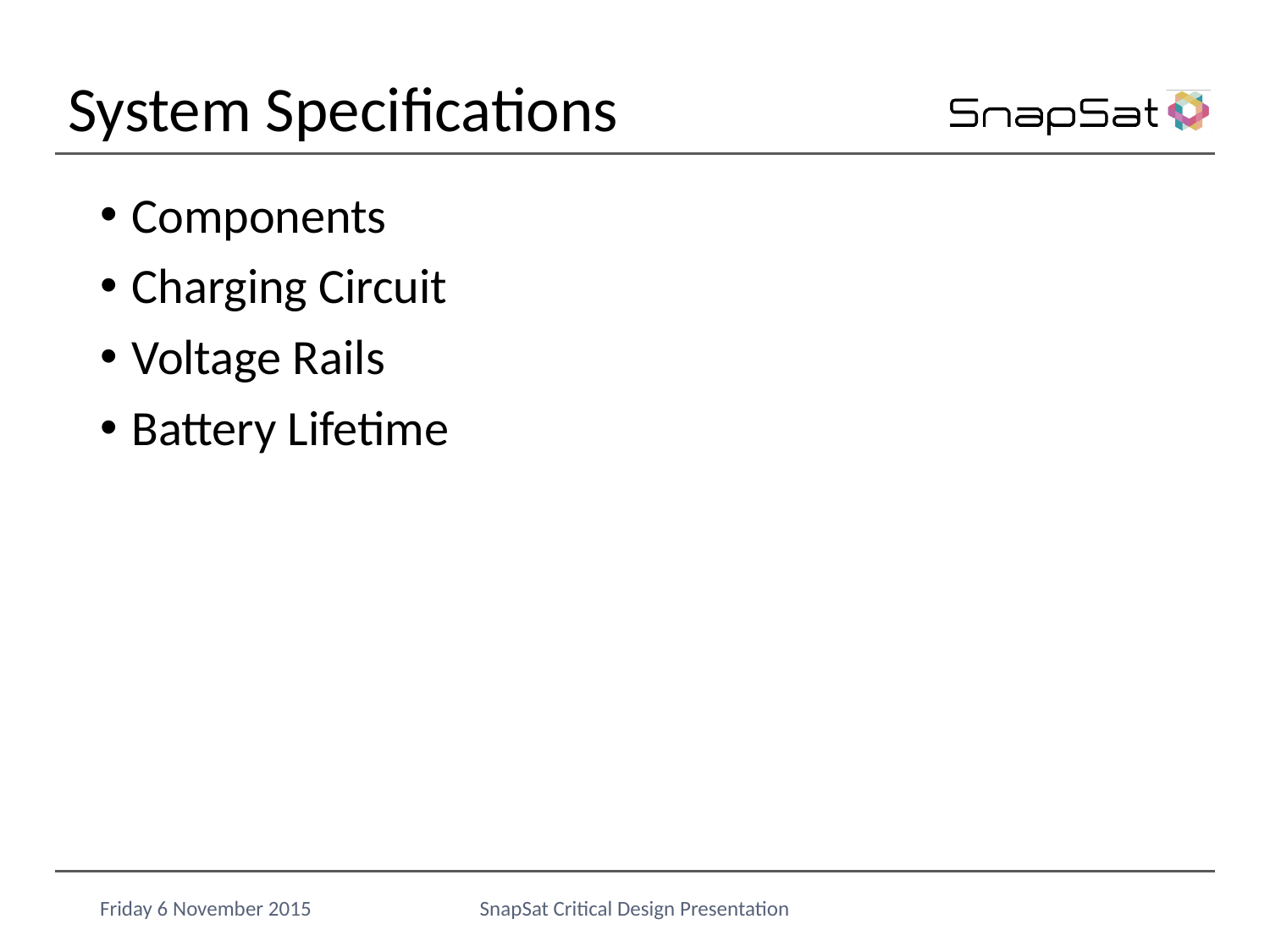

# System Specifications
Components
Charging Circuit
Voltage Rails
Battery Lifetime
Friday 6 November 2015
SnapSat Critical Design Presentation